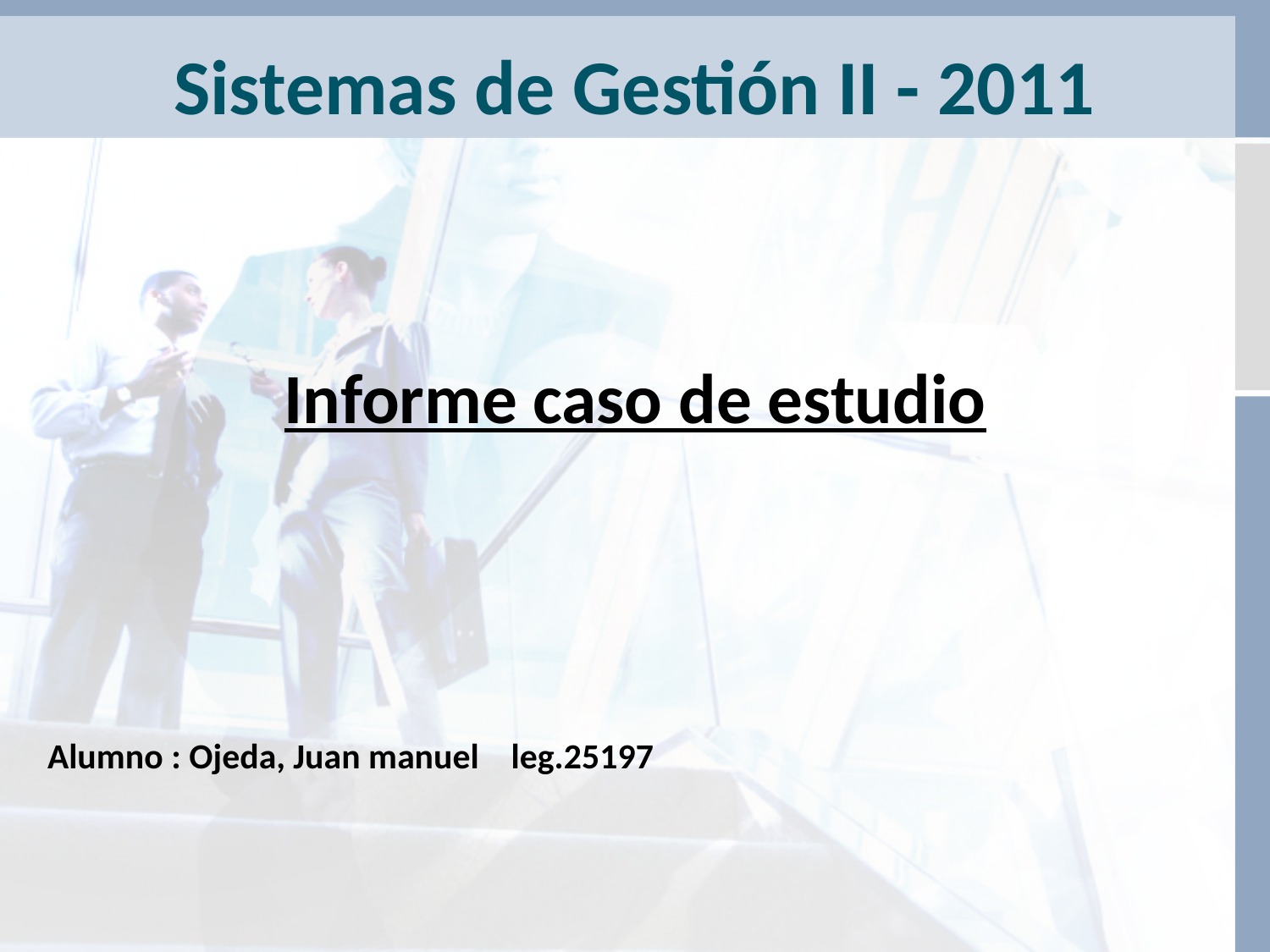

# Sistemas de Gestión II - 2011

Informe caso de estudio

Alumno : Ojeda, Juan manuel    leg.25197